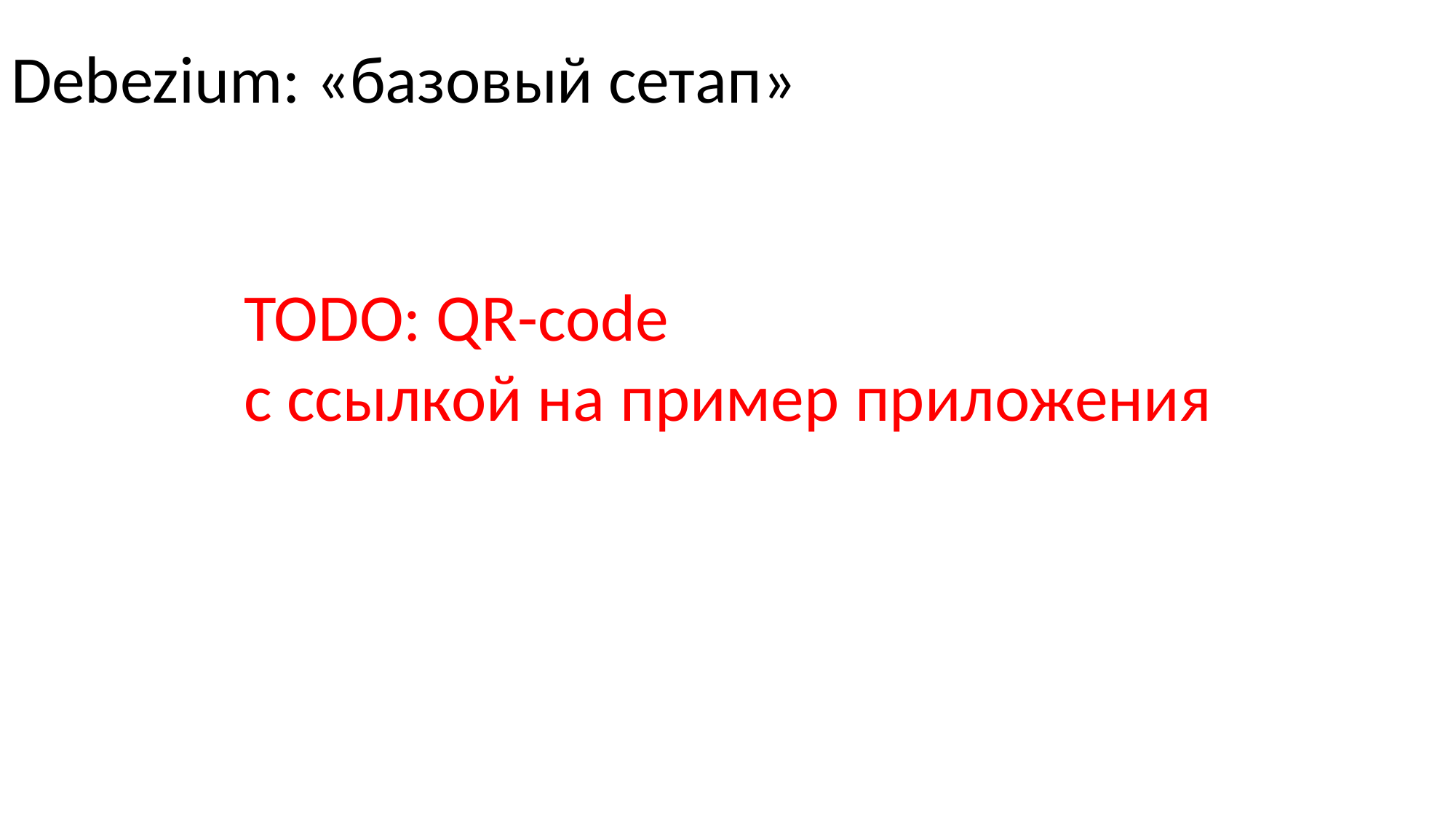

# Debezium: «базовый сетап»
TODO: QR-code
с ссылкой на пример приложения